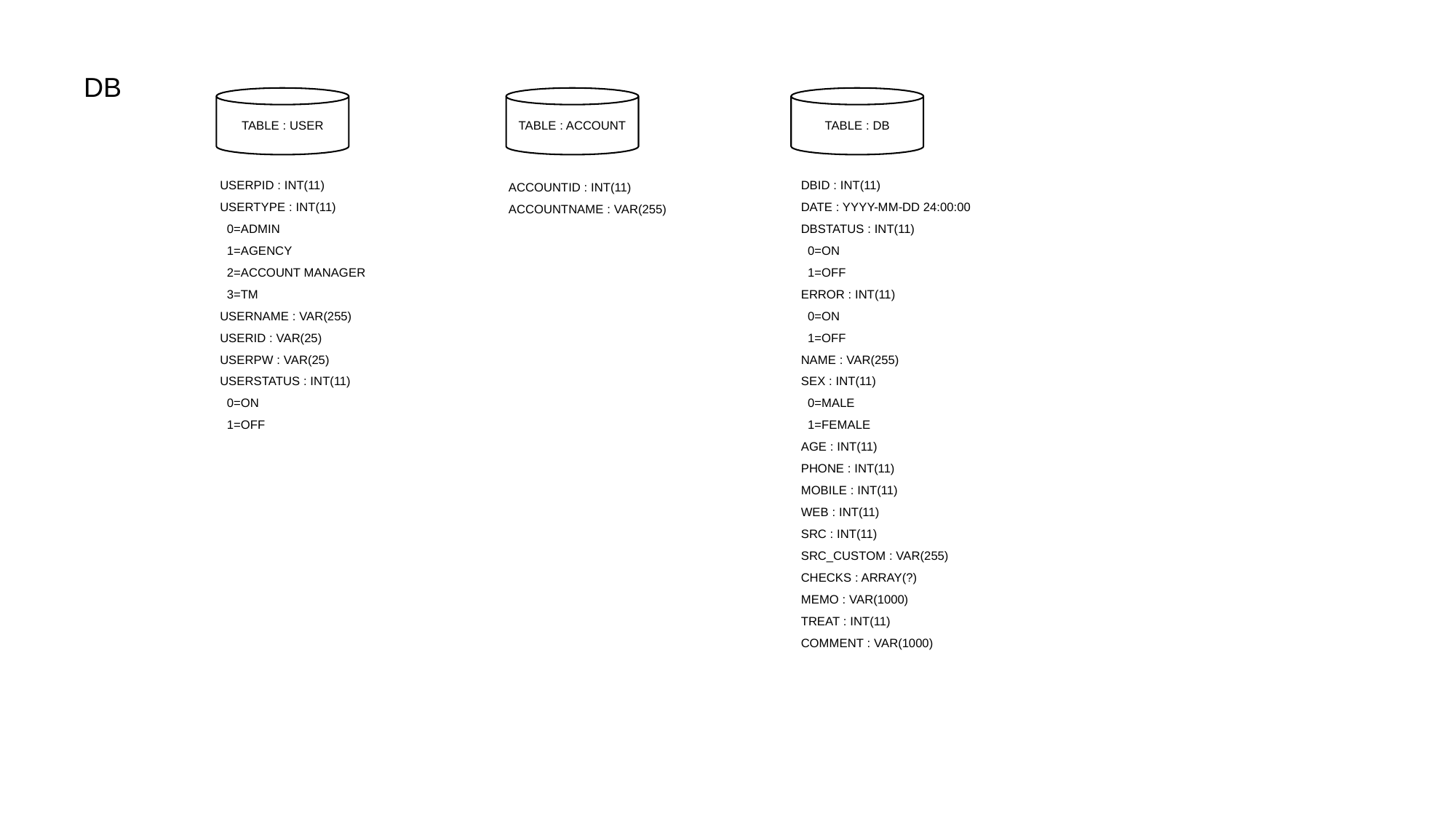

DB
TABLE : USER
USERPID : INT(11)
USERTYPE : INT(11)
  0=ADMIN
  1=AGENCY
  2=ACCOUNT MANAGER
  3=TM
USERNAME : VAR(255)
USERID : VAR(25)
USERPW : VAR(25)
USERSTATUS : INT(11)
  0=ON
  1=OFF
TABLE : ACCOUNT

TABLE : DB
DBID : INT(11)
DATE : YYYY-MM-DD 24:00:00
DBSTATUS : INT(11)
  0=ON
  1=OFF
ERROR : INT(11)
  0=ON
  1=OFF
NAME : VAR(255)
SEX : INT(11)
  0=MALE
  1=FEMALE
AGE : INT(11)
PHONE : INT(11)
MOBILE : INT(11)
WEB : INT(11)
SRC : INT(11)
SRC_CUSTOM : VAR(255)
CHECKS : ARRAY(?)
MEMO : VAR(1000)
TREAT : INT(11)
COMMENT : VAR(1000)
ACCOUNTID : INT(11)
ACCOUNTNAME : VAR(255)